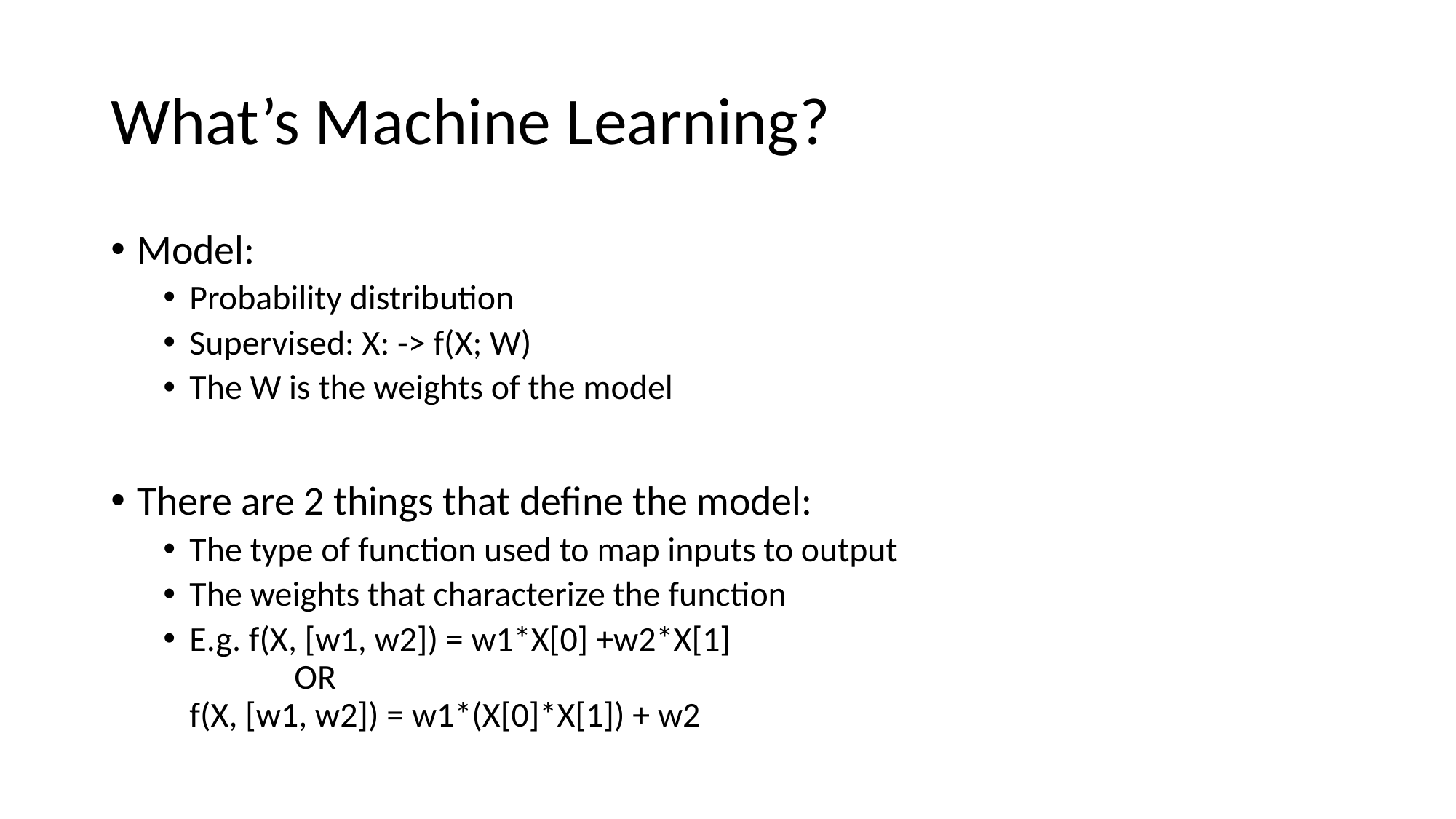

# What’s Machine Learning?
Model:
Probability distribution
Supervised: X: -> f(X; W)
The W is the weights of the model

There are 2 things that define the model:
The type of function used to map inputs to output
The weights that characterize the function
E.g. f(X, [w1, w2]) = w1*X[0] +w2*X[1]
			OR
f(X, [w1, w2]) = w1*(X[0]*X[1]) + w2